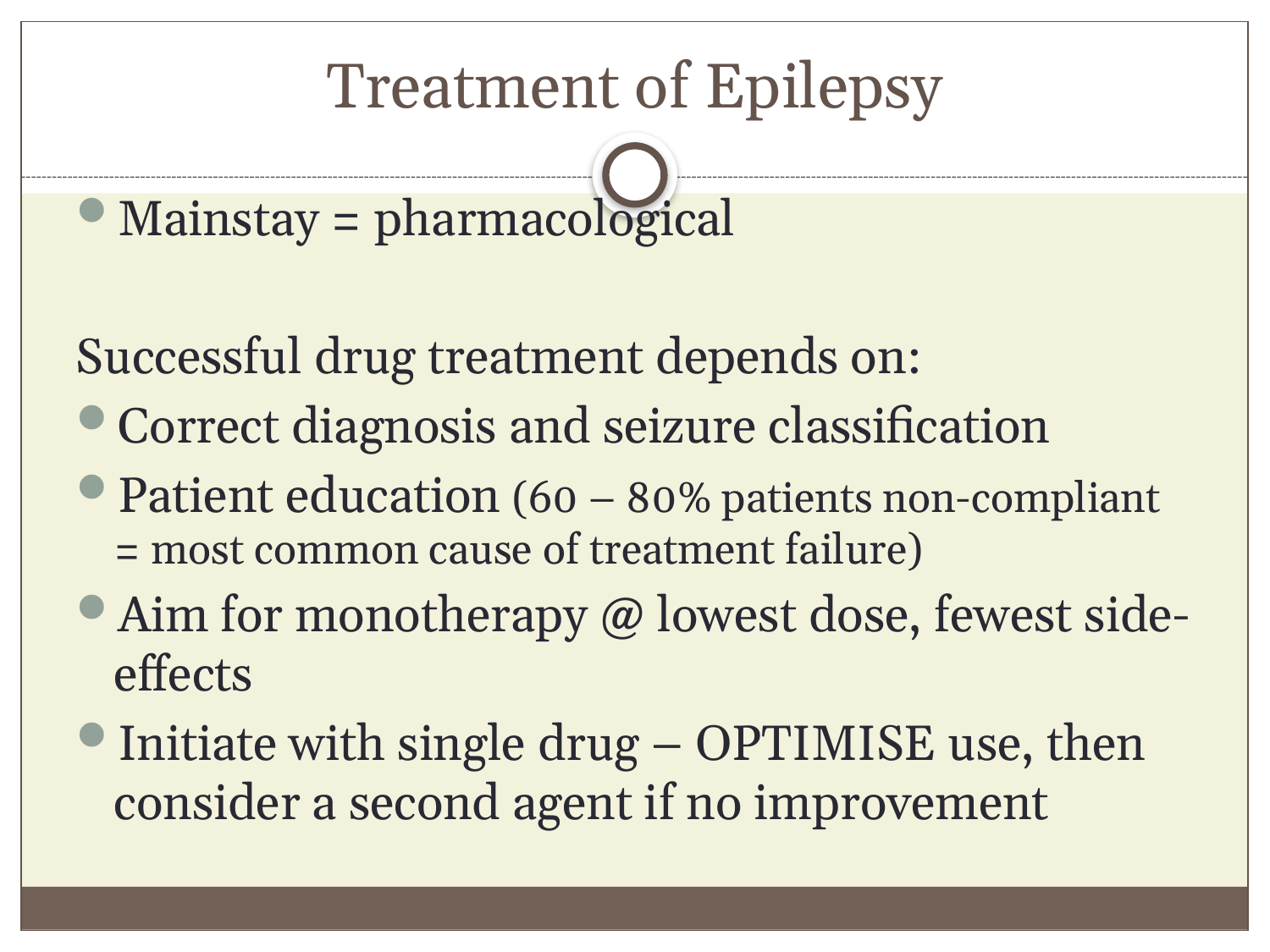

# Treatment of Epilepsy
Mainstay = pharmacological

Successful drug treatment depends on:
Correct diagnosis and seizure classification
Patient education (60 – 80% patients non-compliant = most common cause of treatment failure)
Aim for monotherapy @ lowest dose, fewest side-effects
Initiate with single drug – OPTIMISE use, then consider a second agent if no improvement